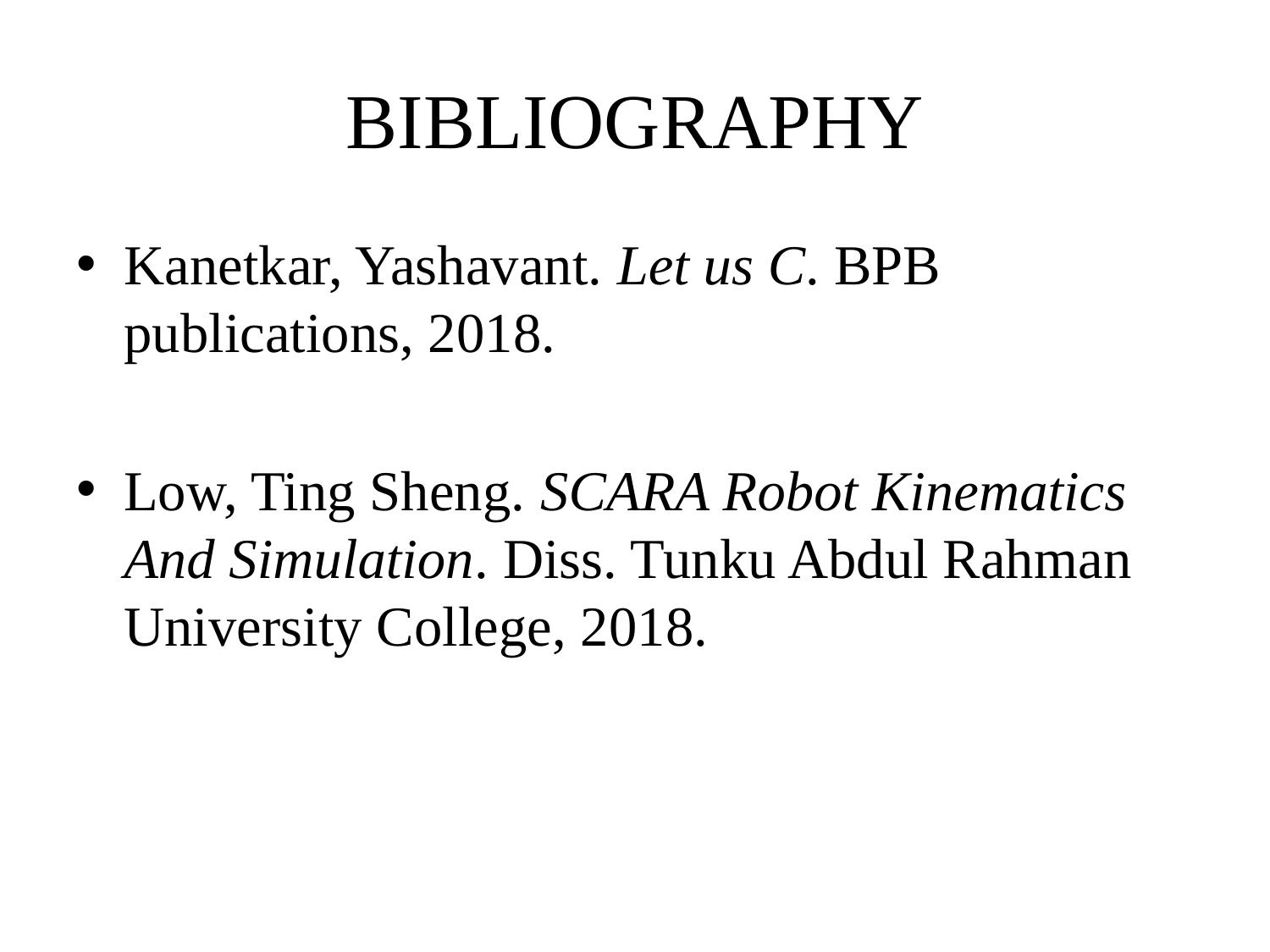

# BIBLIOGRAPHY
Kanetkar, Yashavant. Let us C. BPB publications, 2018.

Low, Ting Sheng. SCARA Robot Kinematics And Simulation. Diss. Tunku Abdul Rahman University College, 2018.